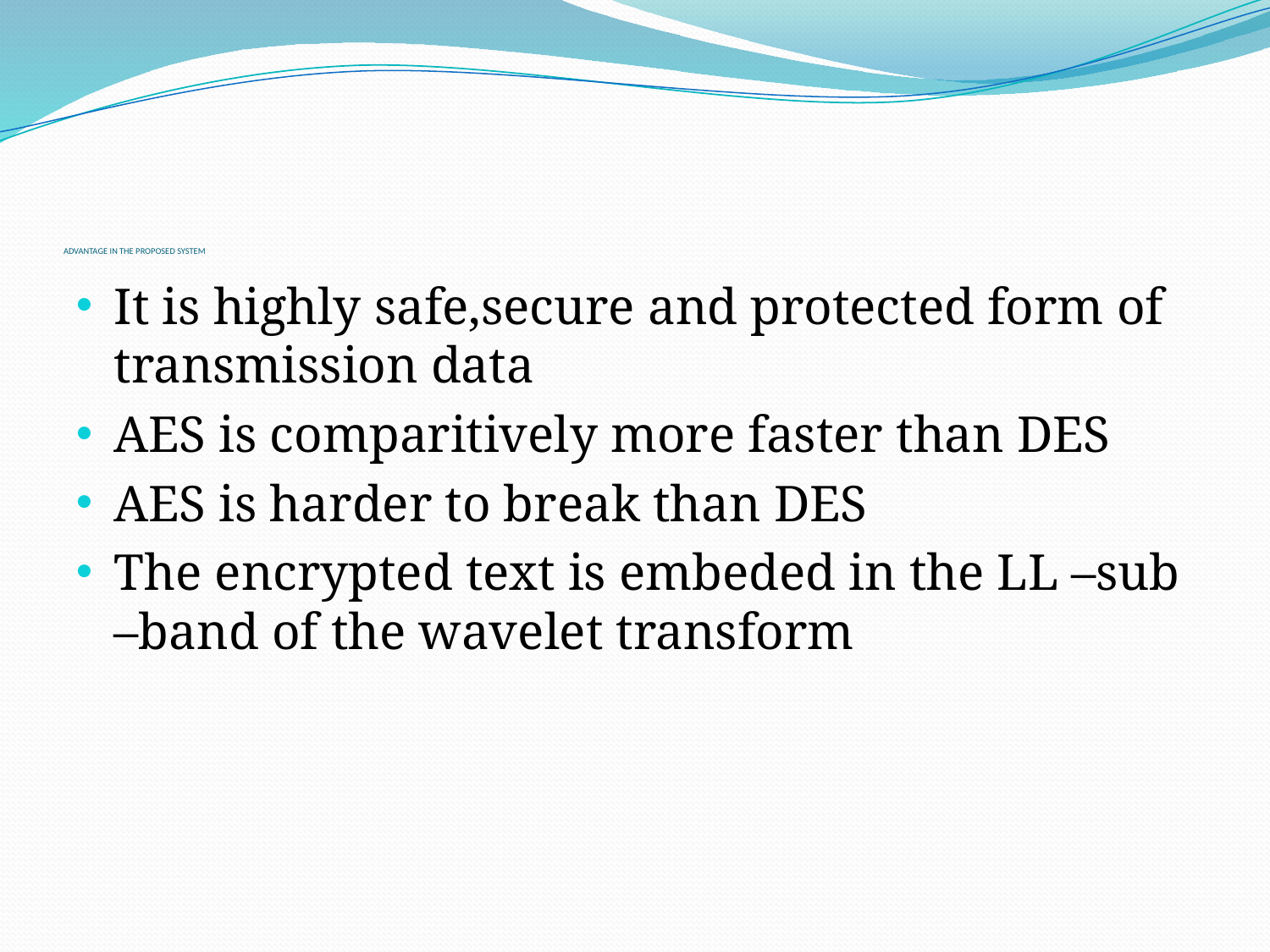

# ADVANTAGE IN THE PROPOSED SYSTEM
It is highly safe,secure and protected form of transmission data
AES is comparitively more faster than DES
AES is harder to break than DES
The encrypted text is embeded in the LL –sub –band of the wavelet transform